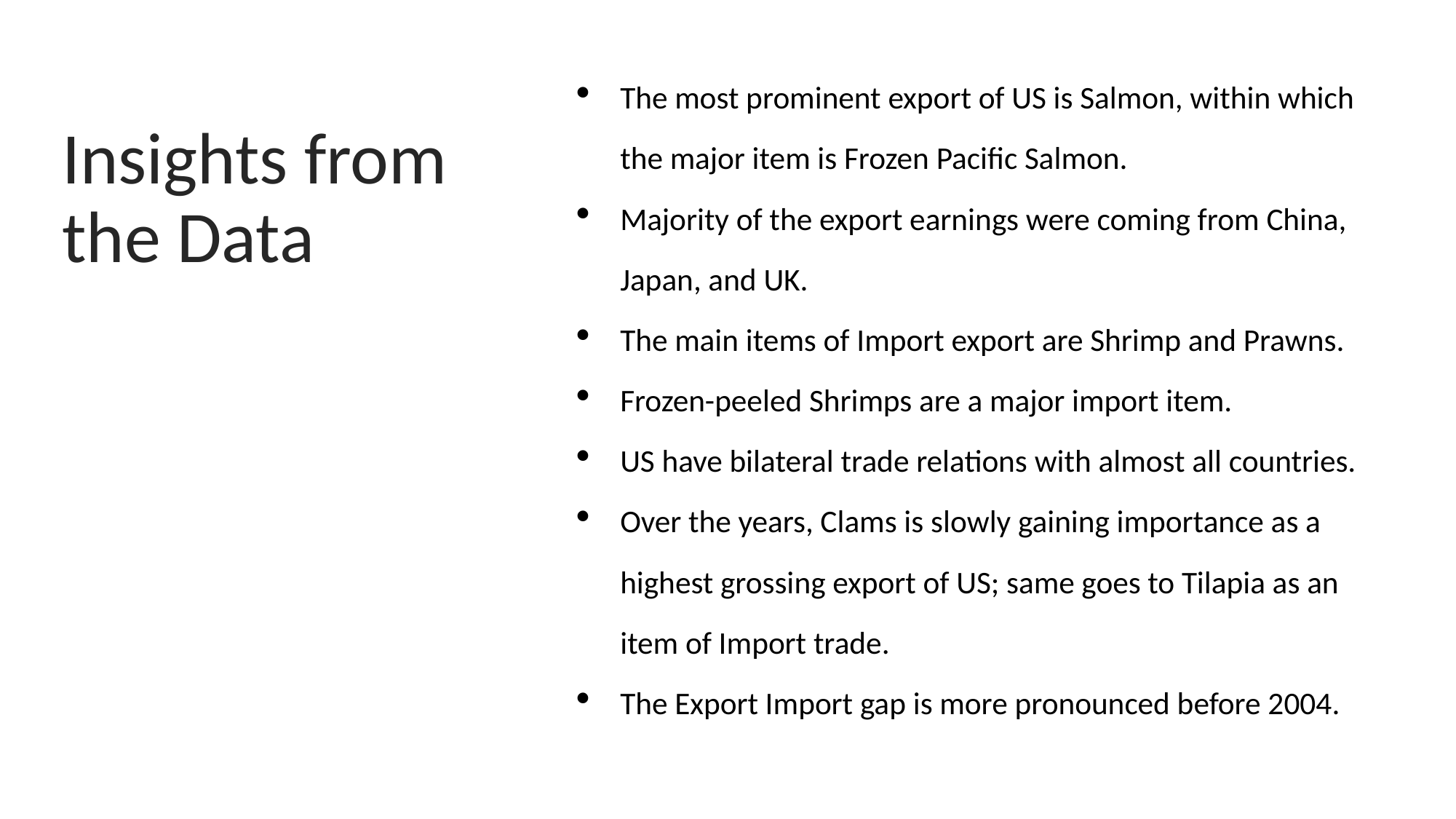

The most prominent export of US is Salmon, within which the major item is Frozen Pacific Salmon.
Majority of the export earnings were coming from China, Japan, and UK.
The main items of Import export are Shrimp and Prawns.
Frozen-peeled Shrimps are a major import item.
US have bilateral trade relations with almost all countries.
Over the years, Clams is slowly gaining importance as a highest grossing export of US; same goes to Tilapia as an item of Import trade.
The Export Import gap is more pronounced before 2004.

# Insights from the Data